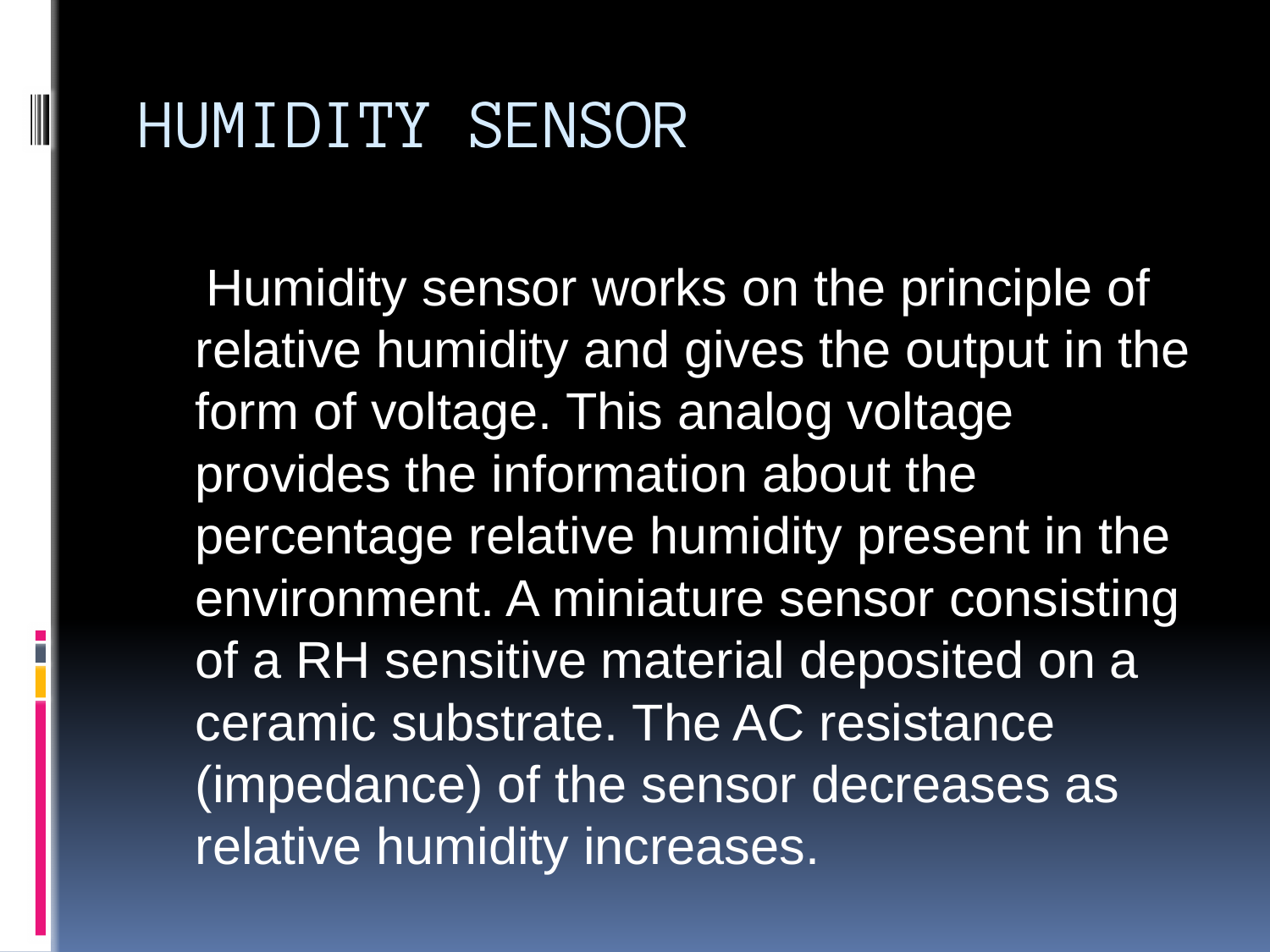

# HUMIDITY SENSOR
    Humidity sensor works on the principle of relative humidity and gives the output in the form of voltage. This analog voltage provides the information about the percentage relative humidity present in the environment. A miniature sensor consisting of a RH sensitive material deposited on a ceramic substrate. The AC resistance (impedance) of the sensor decreases as relative humidity increases.